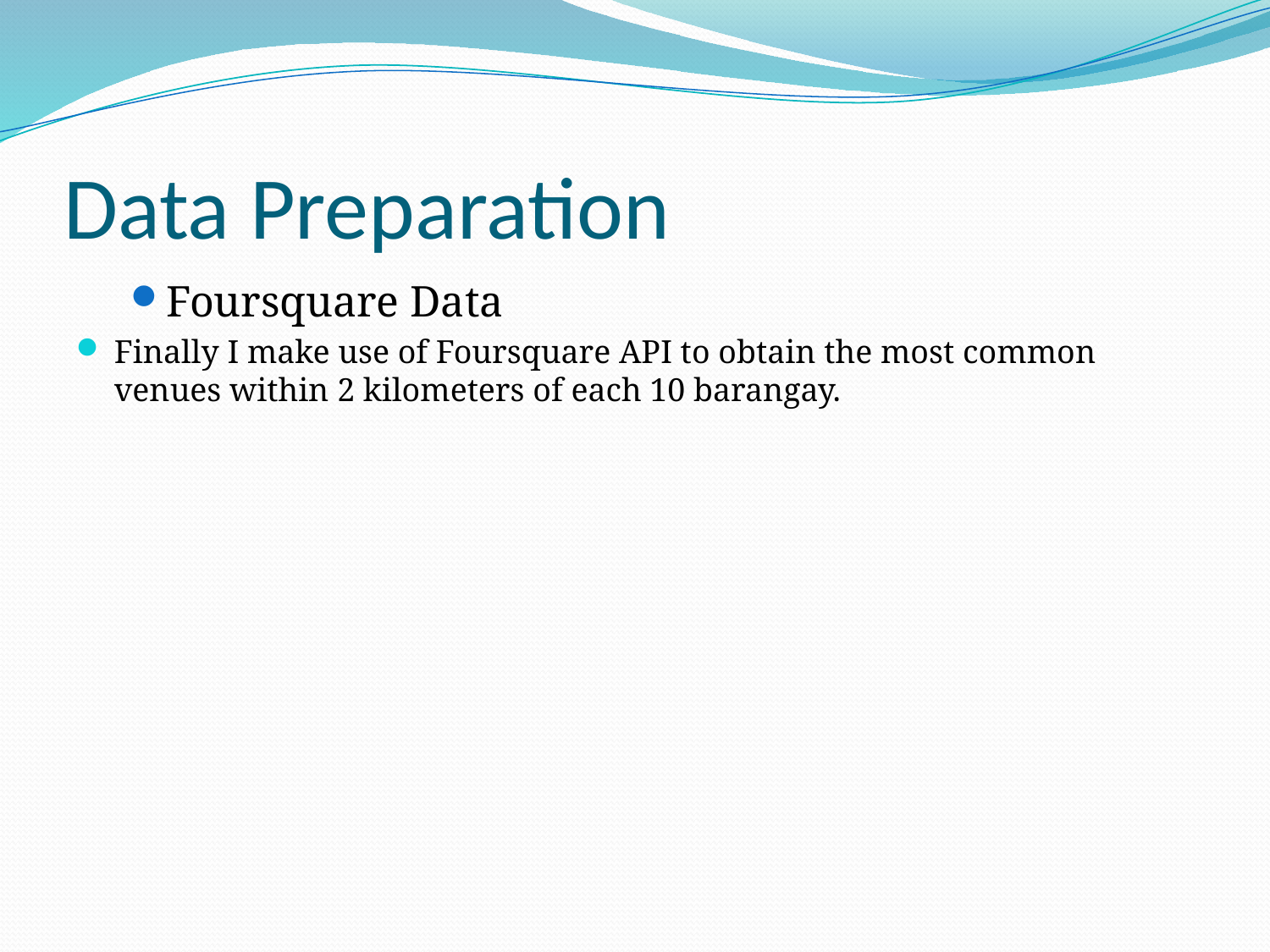

# Data Preparation
Foursquare Data
Finally I make use of Foursquare API to obtain the most common venues within 2 kilometers of each 10 barangay.